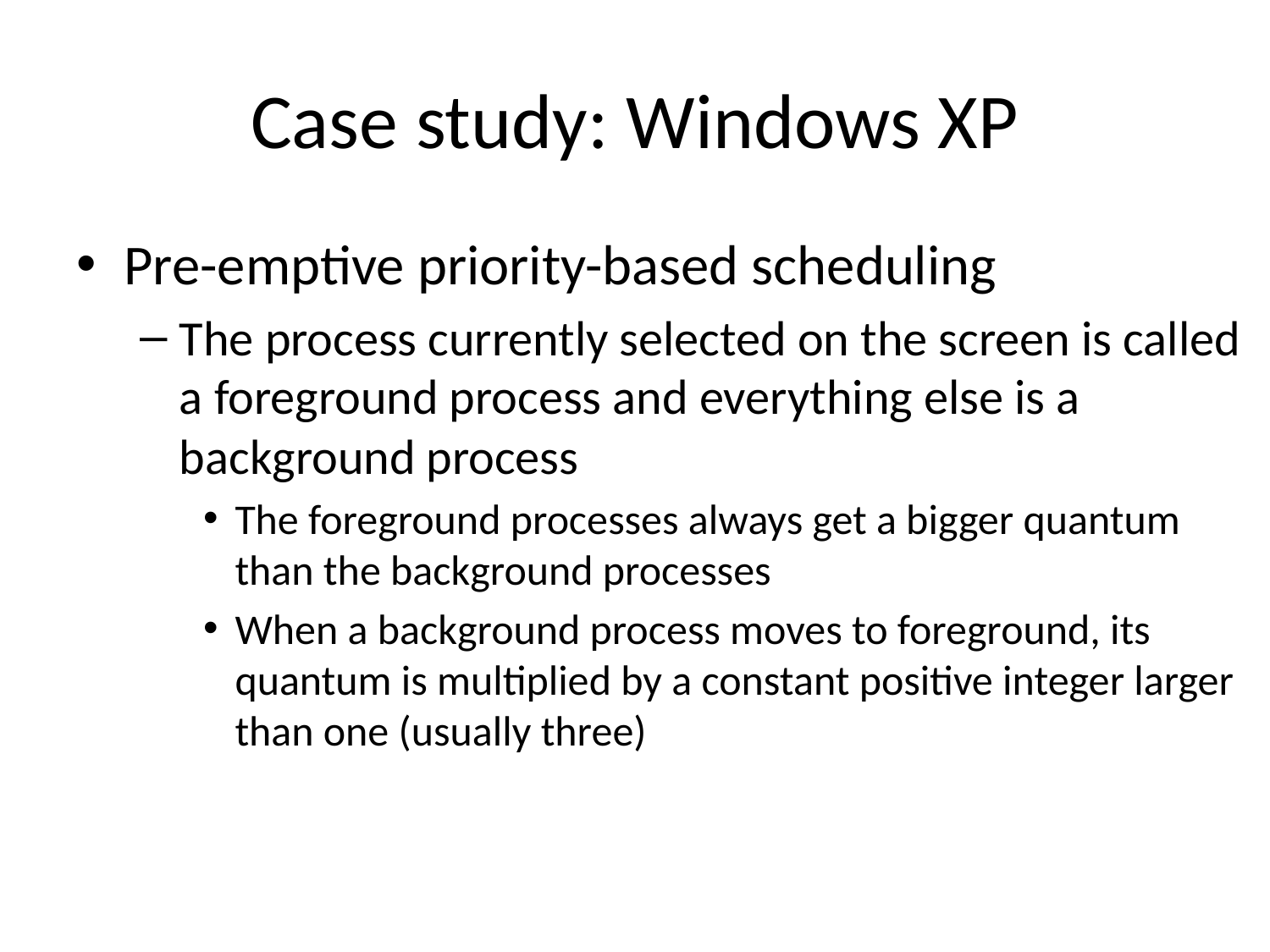

# Case study: Windows XP
Pre-emptive priority-based scheduling
The process currently selected on the screen is called a foreground process and everything else is a background process
The foreground processes always get a bigger quantum than the background processes
When a background process moves to foreground, its quantum is multiplied by a constant positive integer larger than one (usually three)